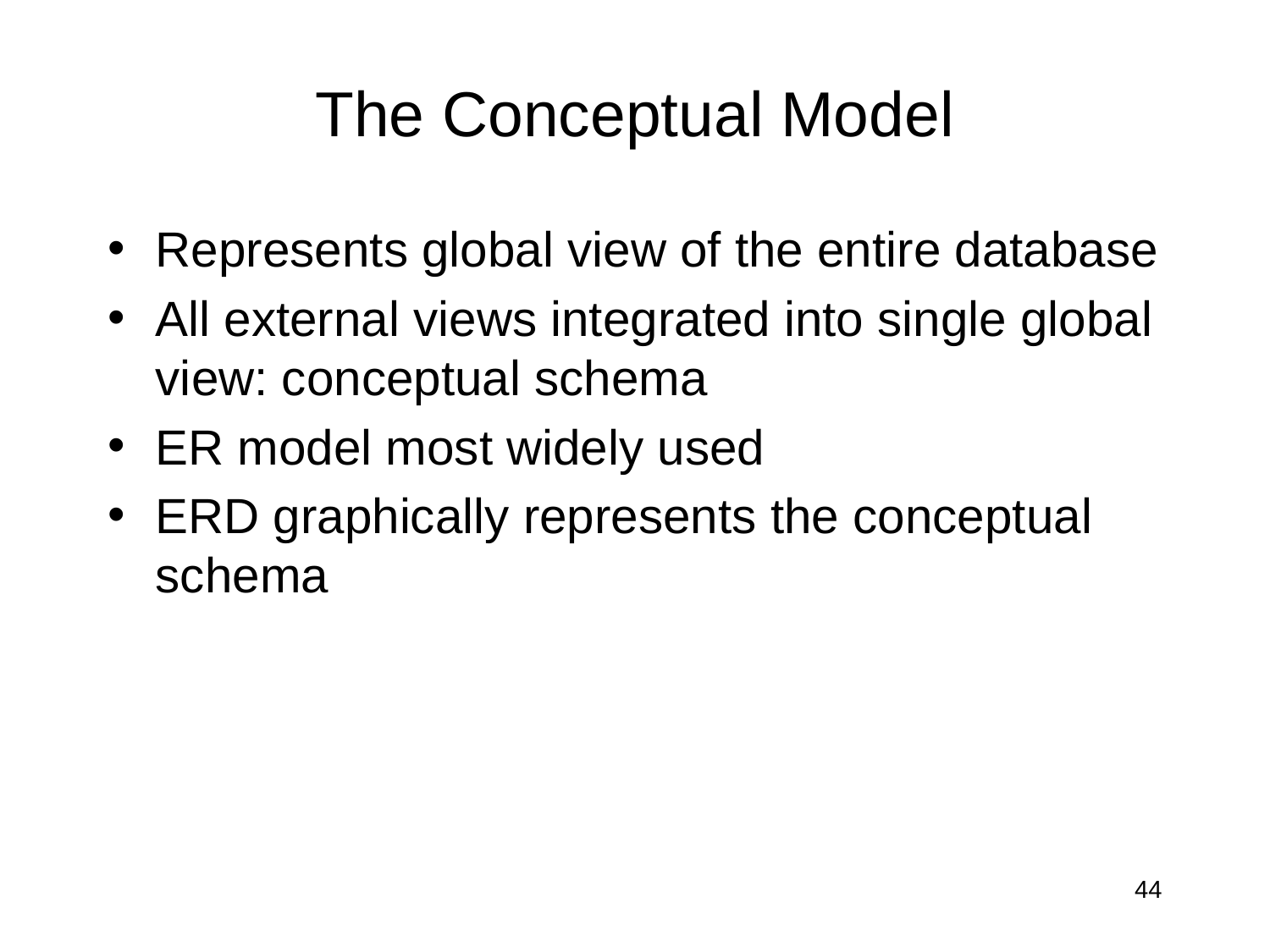

# The Conceptual Model
Represents global view of the entire database
All external views integrated into single global view: conceptual schema
ER model most widely used
ERD graphically represents the conceptual schema